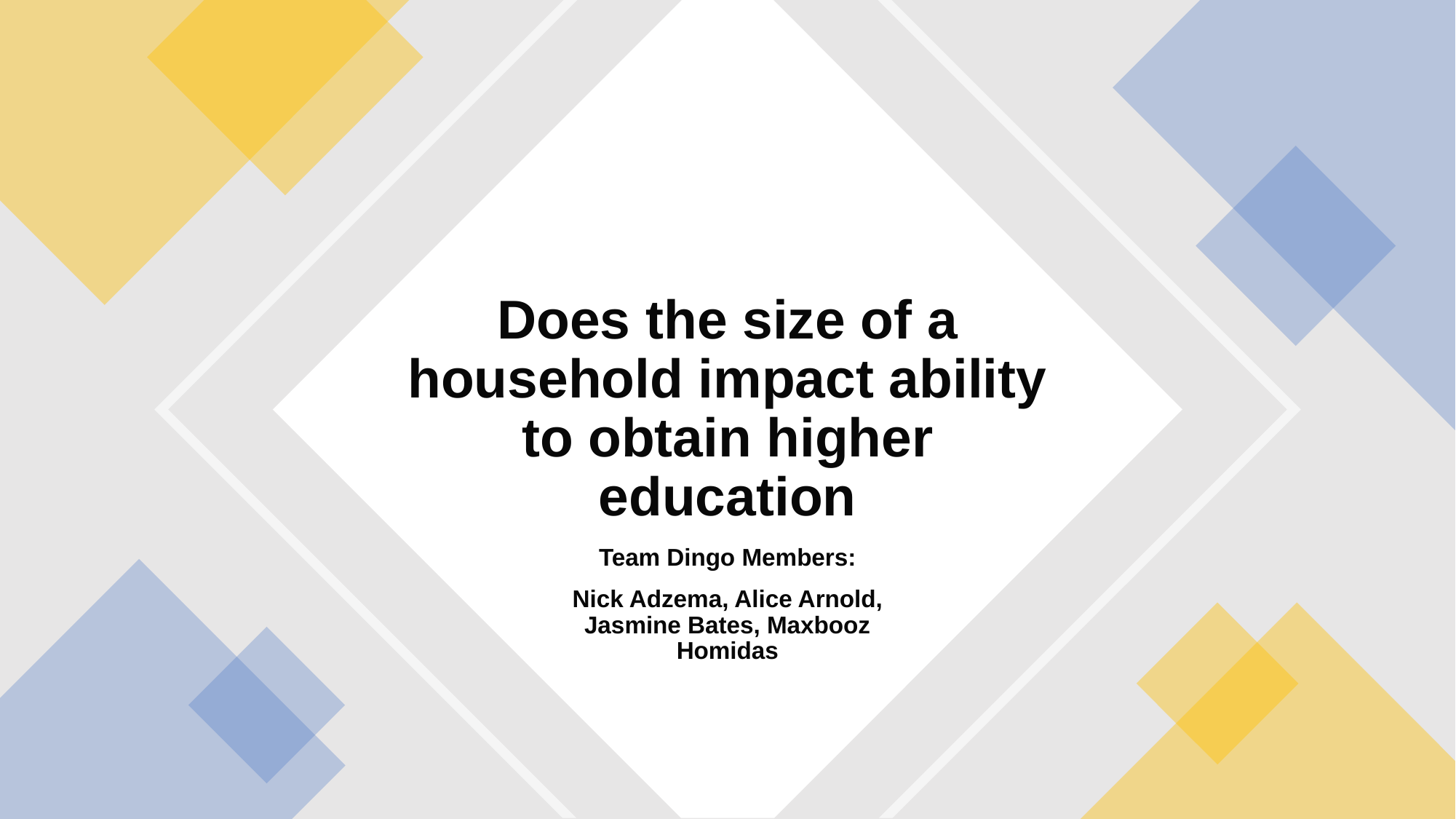

# Does the size of a household impact ability to obtain higher education
Team Dingo Members:
Nick Adzema, Alice Arnold, Jasmine Bates, Maxbooz Homidas